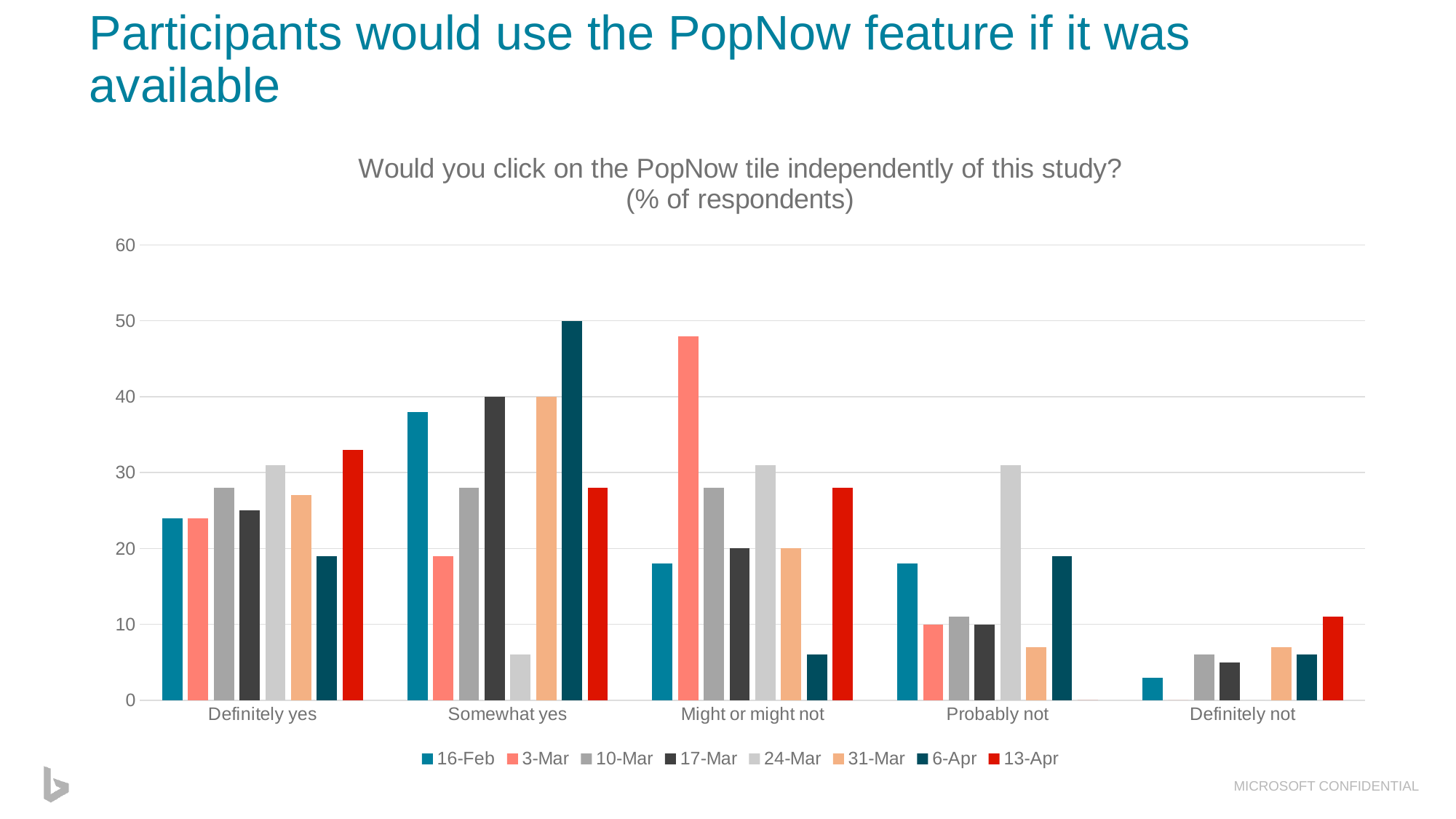

# Participants would use the PopNow feature if it was available

### Chart: Would you click on the PopNow tile independently of this study?
(% of respondents)

| Category | 16-Feb | 3-Mar | 10-Mar | 17-Mar | 24-Mar | 31-Mar | 6-Apr | 13-Apr |
|---|---|---|---|---|---|---|---|---|
| Definitely yes | 24.0 | 24.0 | 28.0 | 25.0 | 31.0 | 27.0 | 19.0 | 33.0 |
| Somewhat yes | 38.0 | 19.0 | 28.0 | 40.0 | 6.0 | 40.0 | 50.0 | 28.0 |
| Might or might not | 18.0 | 48.0 | 28.0 | 20.0 | 31.0 | 20.0 | 6.0 | 28.0 |
| Probably not | 18.0 | 10.0 | 11.0 | 10.0 | 31.0 | 7.0 | 19.0 | 0.0 |
| Definitely not | 3.0 | 0.0 | 6.0 | 5.0 | 0.0 | 7.0 | 6.0 | 11.0 |